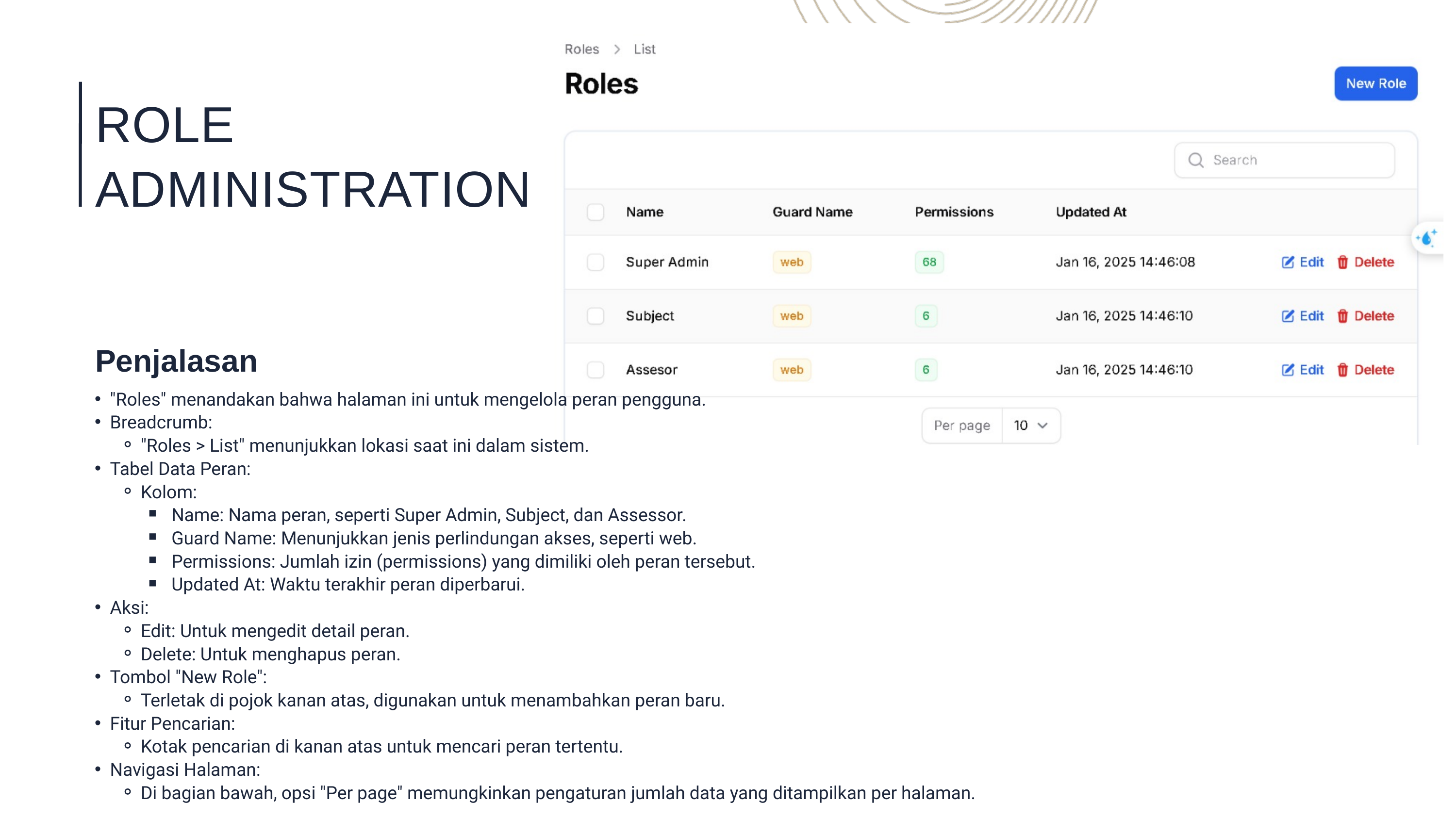

ROLE ADMINISTRATION

Penjalasan
"Roles" menandakan bahwa halaman ini untuk mengelola peran pengguna.
Breadcrumb:
"Roles > List" menunjukkan lokasi saat ini dalam sistem.
Tabel Data Peran:
Kolom:
Name: Nama peran, seperti Super Admin, Subject, dan Assessor.
Guard Name: Menunjukkan jenis perlindungan akses, seperti web.
Permissions: Jumlah izin (permissions) yang dimiliki oleh peran tersebut.
Updated At: Waktu terakhir peran diperbarui.
Aksi:
Edit: Untuk mengedit detail peran.
Delete: Untuk menghapus peran.
Tombol "New Role":
Terletak di pojok kanan atas, digunakan untuk menambahkan peran baru.
Fitur Pencarian:
Kotak pencarian di kanan atas untuk mencari peran tertentu.
Navigasi Halaman:
Di bagian bawah, opsi "Per page" memungkinkan pengaturan jumlah data yang ditampilkan per halaman.